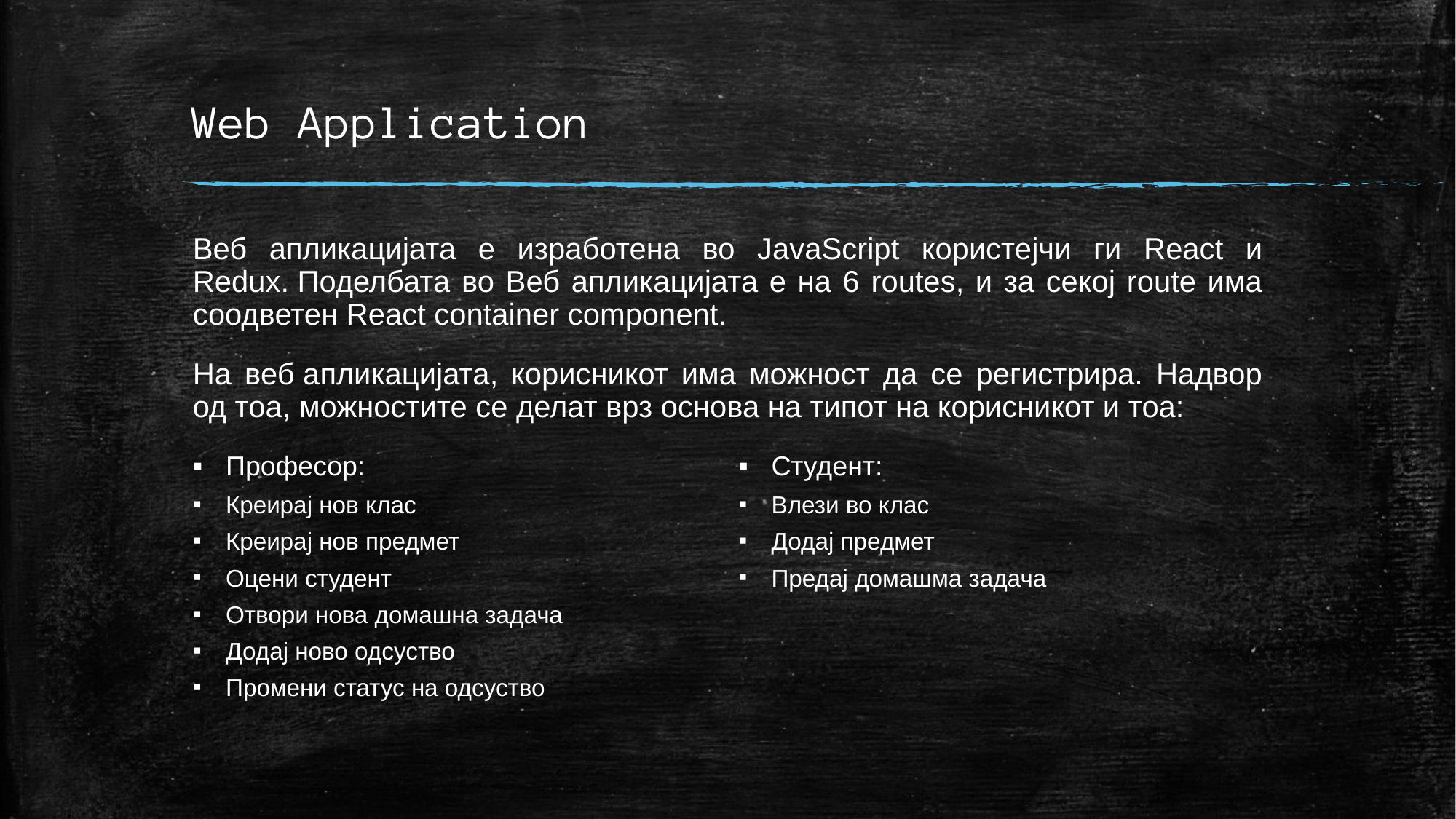

# Web Application
Веб апликацијата е изработена во JavaScript користејчи ги React и Redux. Поделбата во Веб апликацијата е на 6 routes, и за секој route има соодветен React container component.
На веб апликацијата, корисникот има можност да се регистрира. Надвор од тоа, можностите се делат врз основа на типот на корисникот и тоа:
Студент:
Влези во клас
Додај предмет
Предај домашма задача

Професор:
Креирај нов клас
Креирај нов предмет
Оцени студент
Отвори нова домашна задача
Додај ново одсуство
Промени статус на одсуство